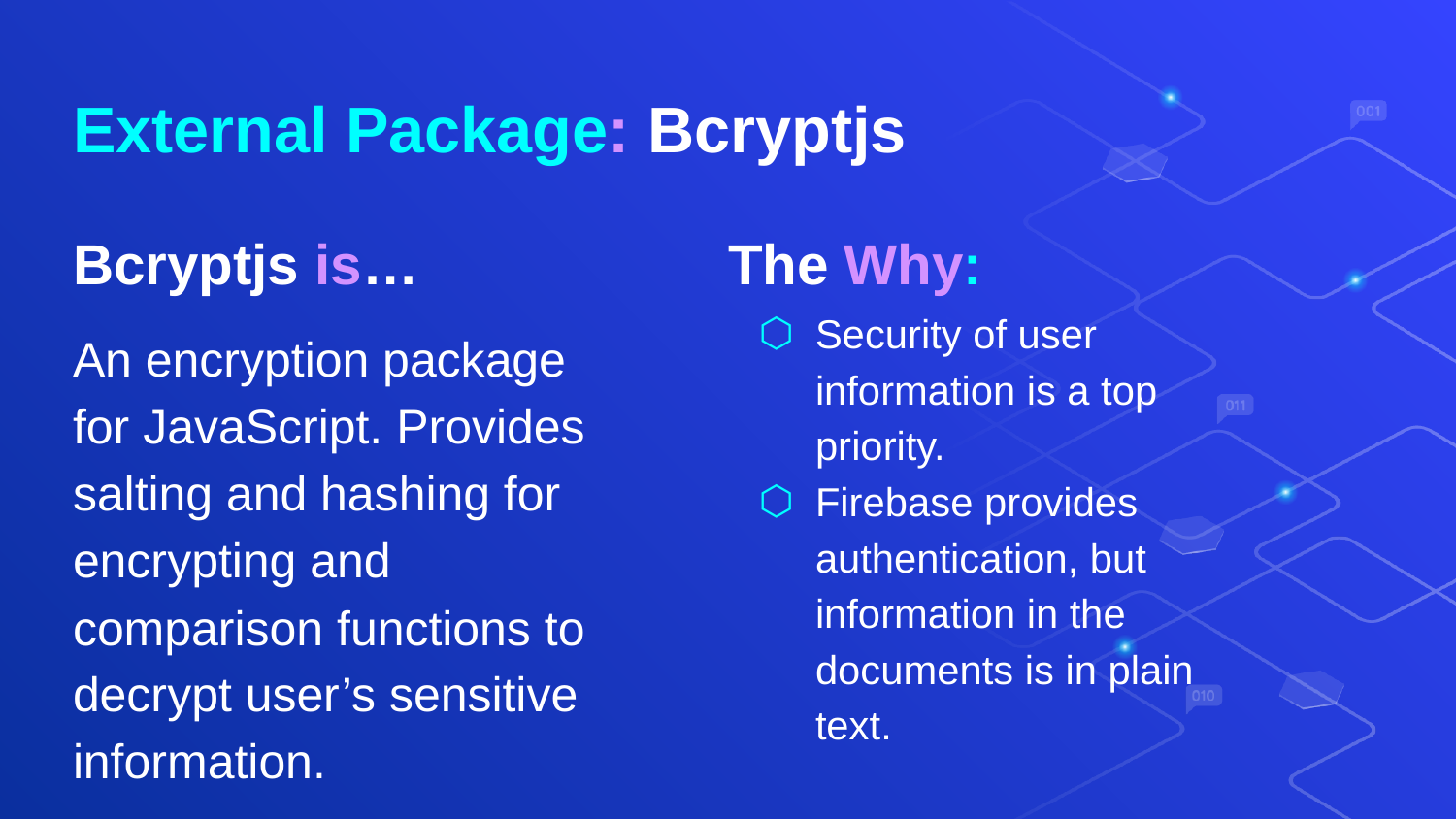

# External Package: Bcryptjs
Bcryptjs is…
The Why:

Security of user information is a top priority.
Firebase provides authentication, but information in the documents is in plain text.
An encryption package for JavaScript. Provides salting and hashing for encrypting and comparison functions to decrypt user’s sensitive information.